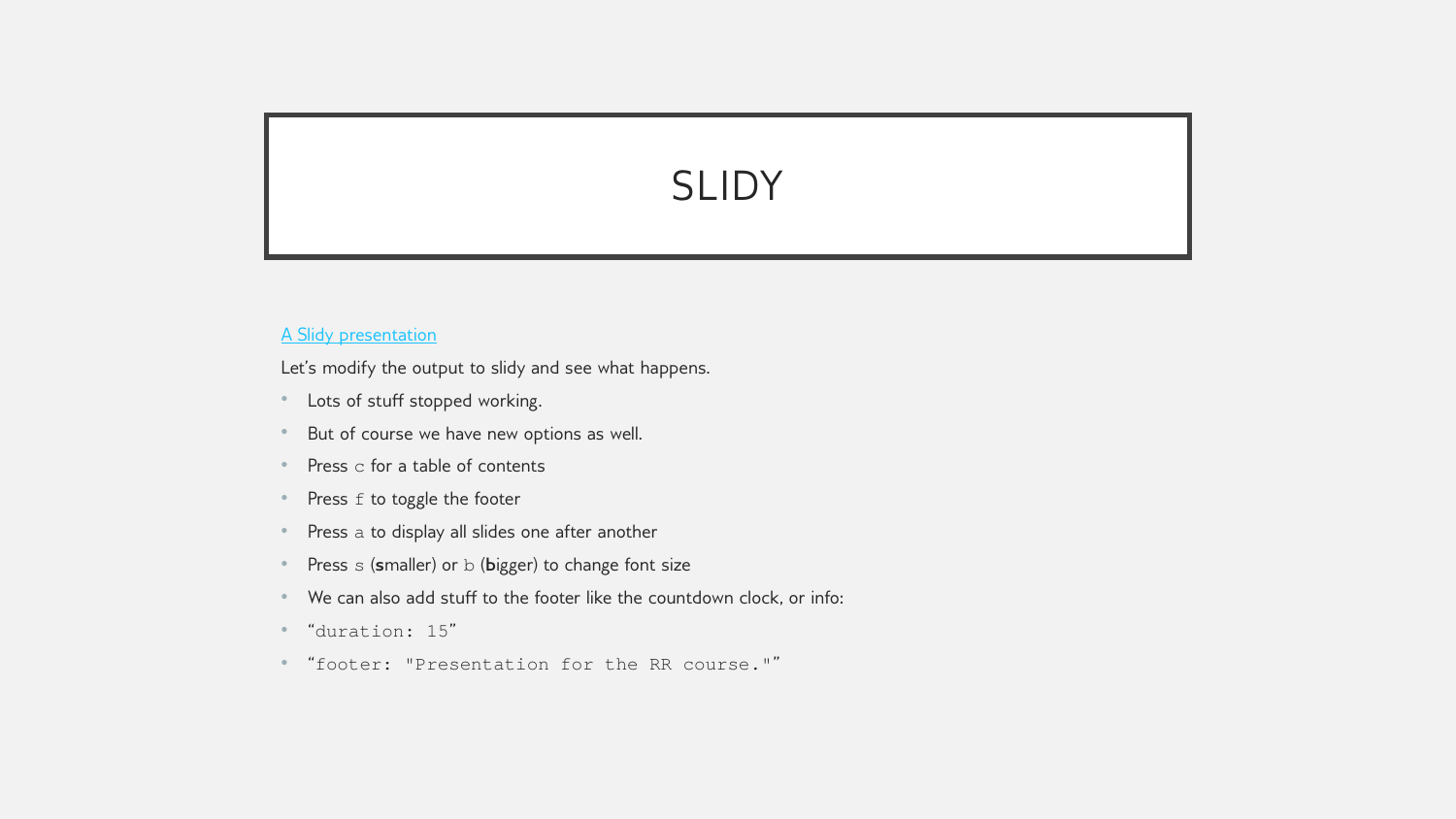

# Slidy
A Slidy presentation
Let’s modify the output to slidy and see what happens.
Lots of stuff stopped working.
But of course we have new options as well.
Press c for a table of contents
Press f to toggle the footer
Press a to display all slides one after another
Press s (smaller) or b (bigger) to change font size
We can also add stuff to the footer like the countdown clock, or info:
“duration: 15”
“footer: "Presentation for the RR course."”